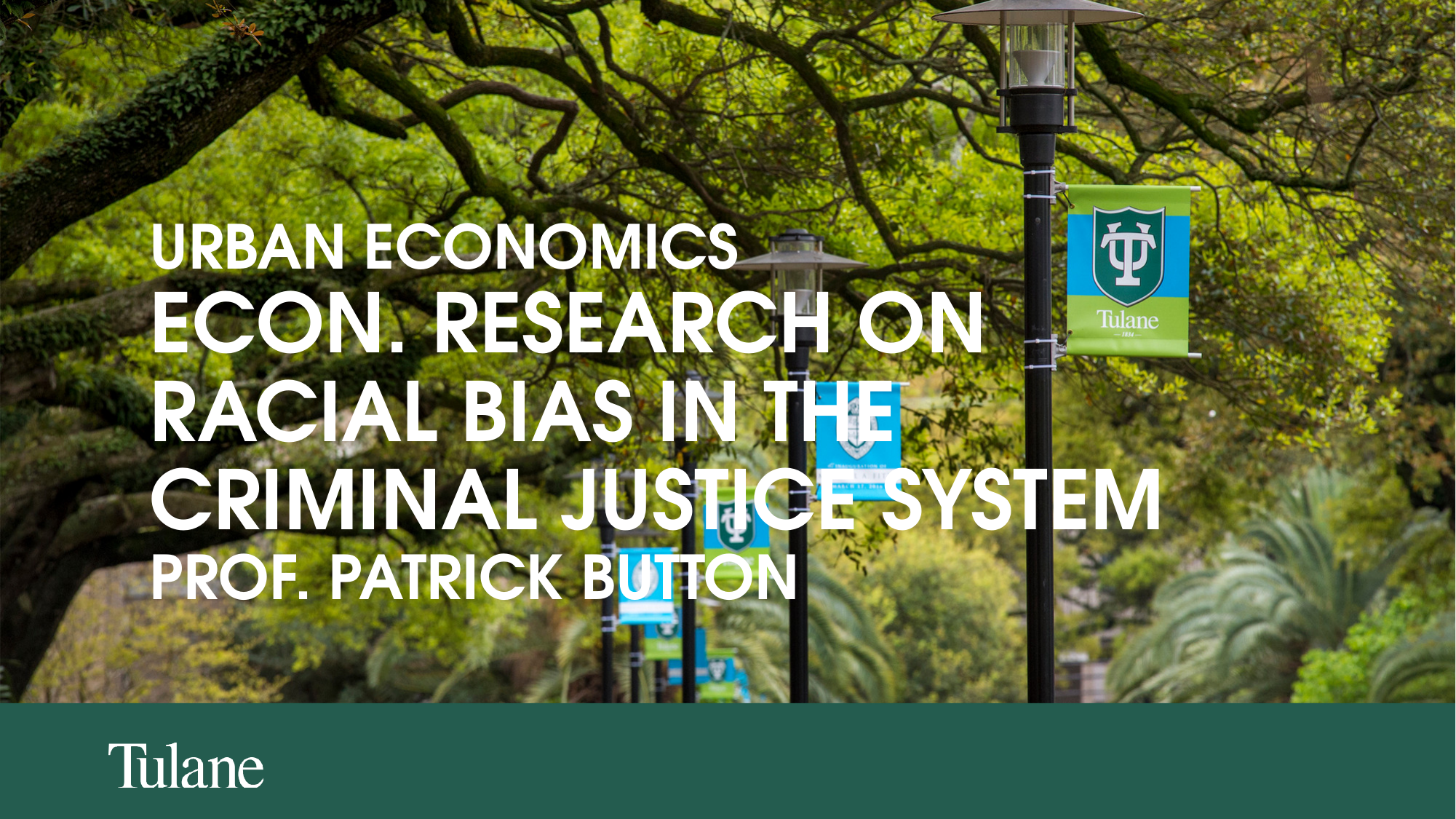

Urban Economics
Econ. Research on Racial Bias in the criminal justice system
Prof. Patrick Button